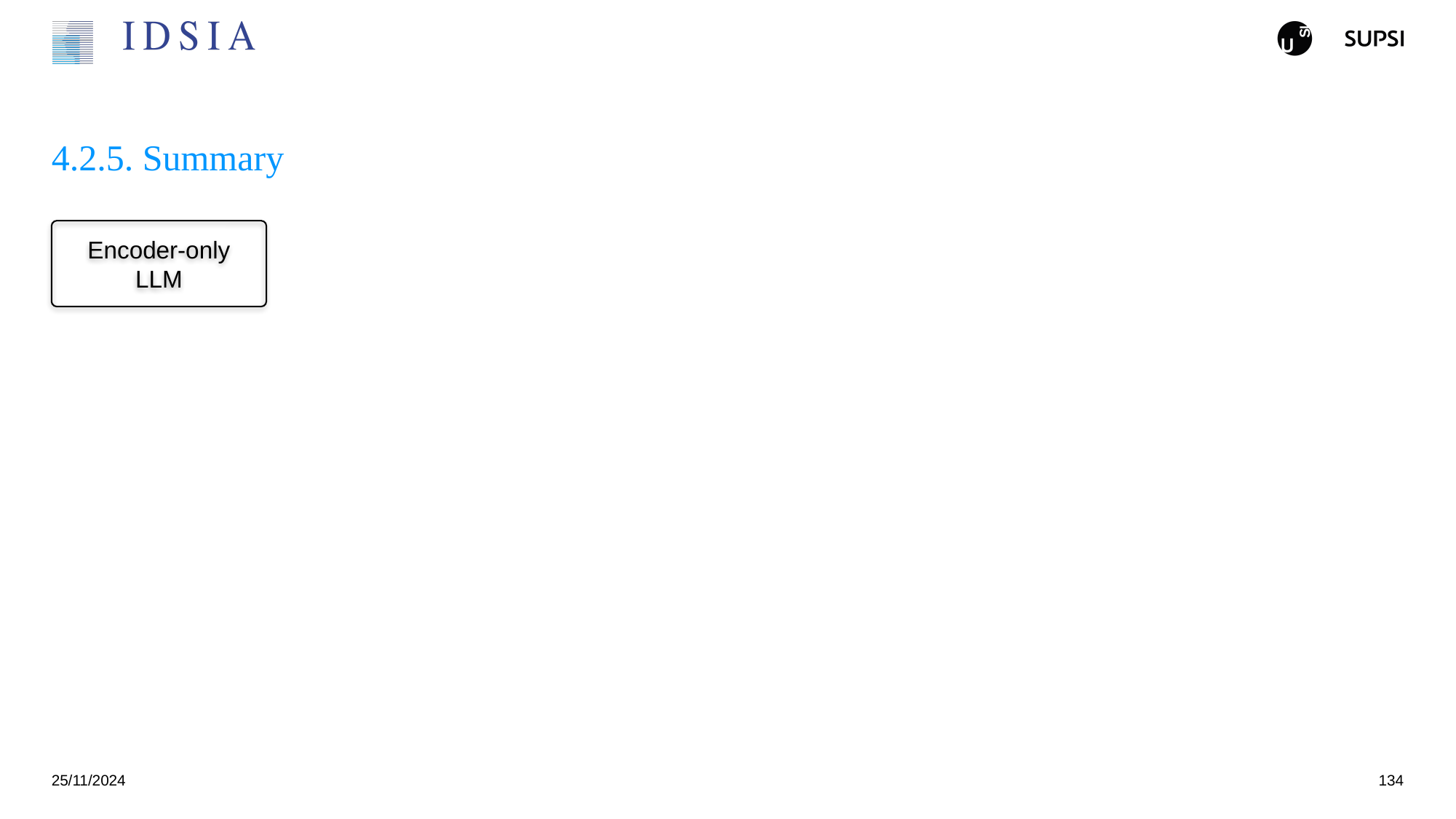

# 4.2.5. Summary
Encoder-only
LLM
25/11/2024
134